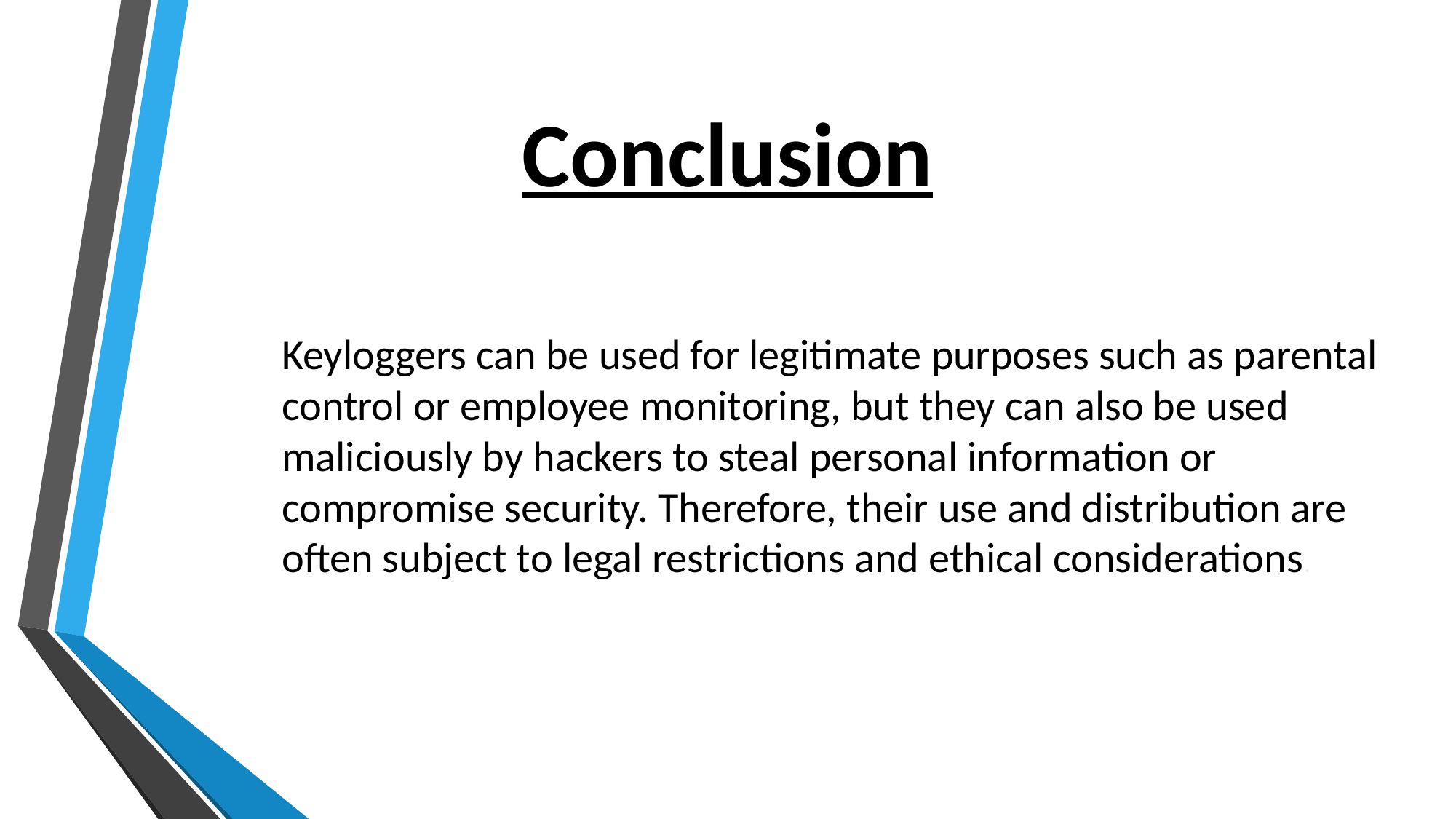

Conclusion
Keyloggers can be used for legitimate purposes such as parental control or employee monitoring, but they can also be used maliciously by hackers to steal personal information or compromise security. Therefore, their use and distribution are often subject to legal restrictions and ethical considerations.